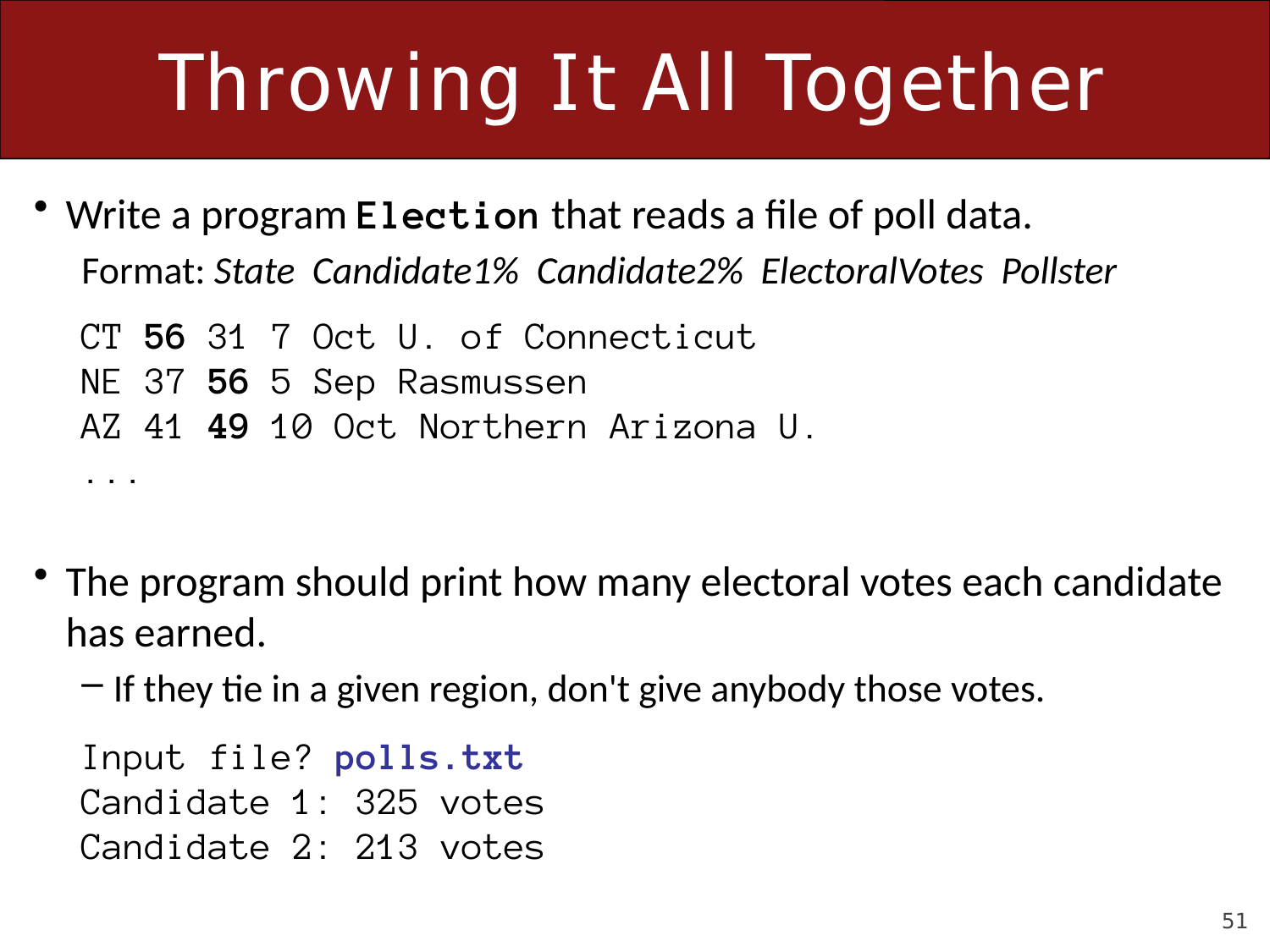

# Throwing It All Together
Write a program Election that reads a file of poll data.
Format: State  Candidate1%  Candidate2%  ElectoralVotes  Pollster

CT 56 31 7 Oct U. of Connecticut
NE 37 56 5 Sep Rasmussen
AZ 41 49 10 Oct Northern Arizona U.
...

The program should print how many electoral votes each candidate has earned.
If they tie in a given region, don't give anybody those votes.

Input file? polls.txt
Candidate 1: 325 votes
Candidate 2: 213 votes